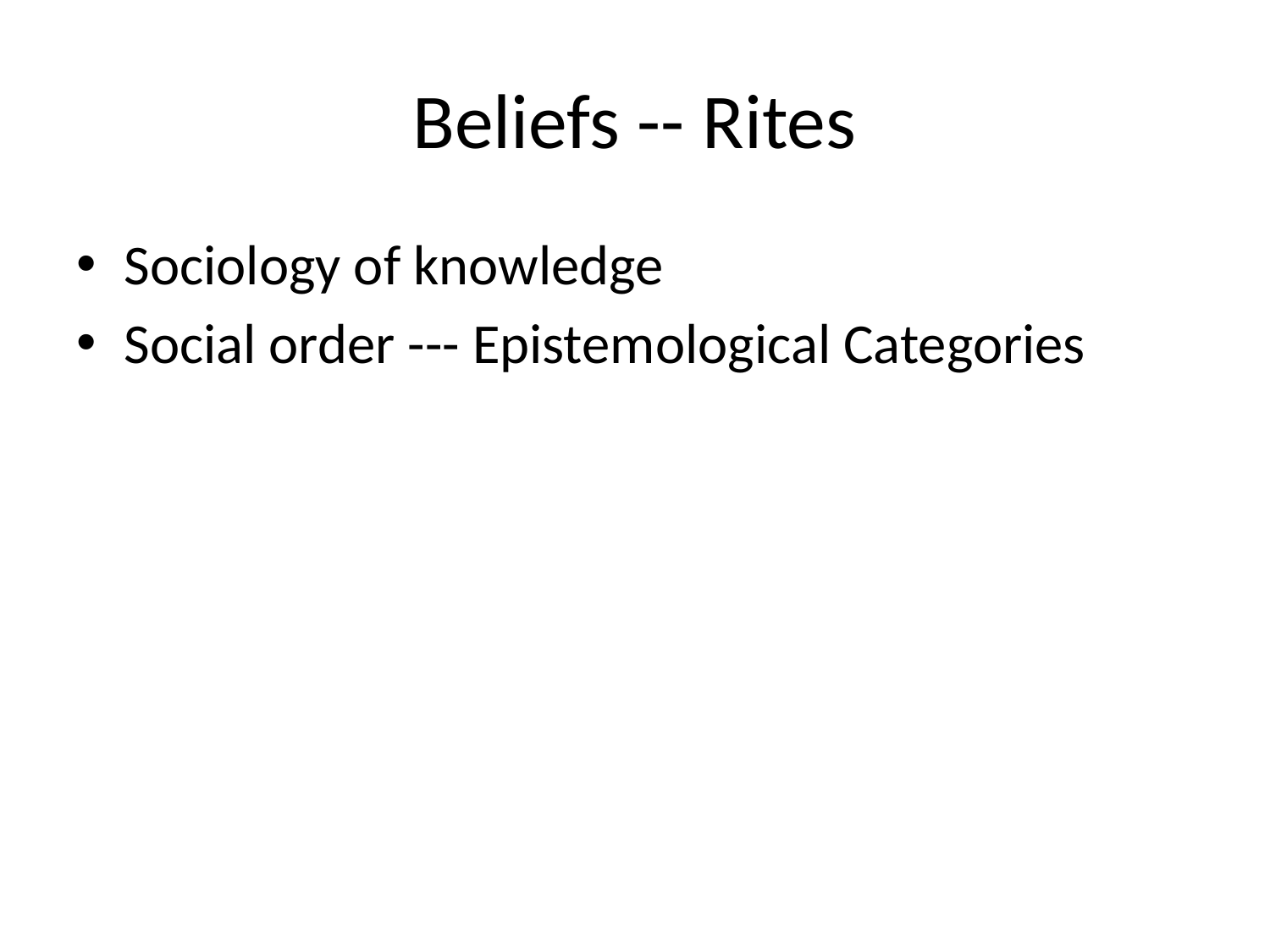

# Beliefs -- Rites
Sociology of knowledge
Social order --- Epistemological Categories